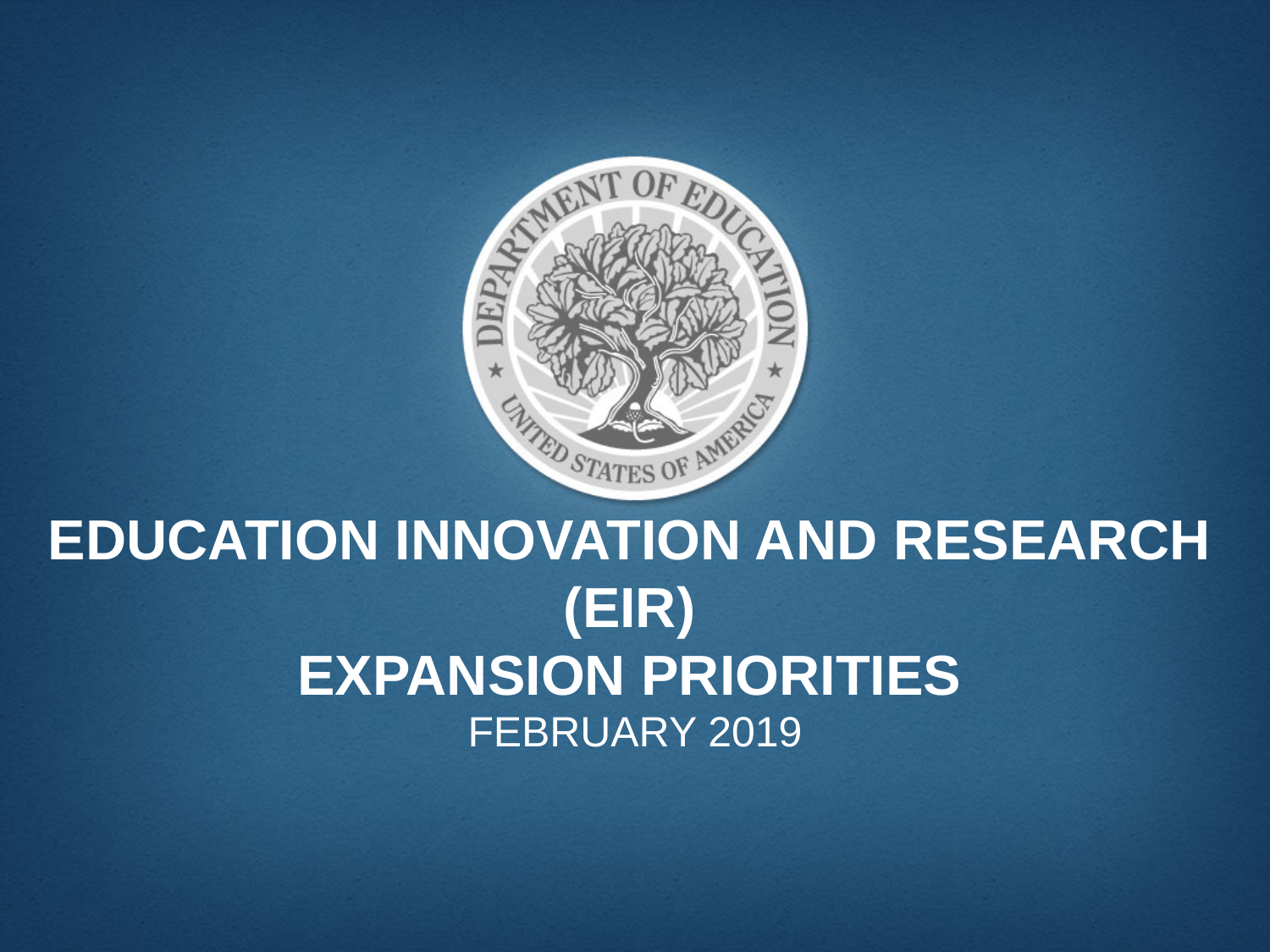

# Education Innovation and Research (EIR) expansion priorities
February 2019